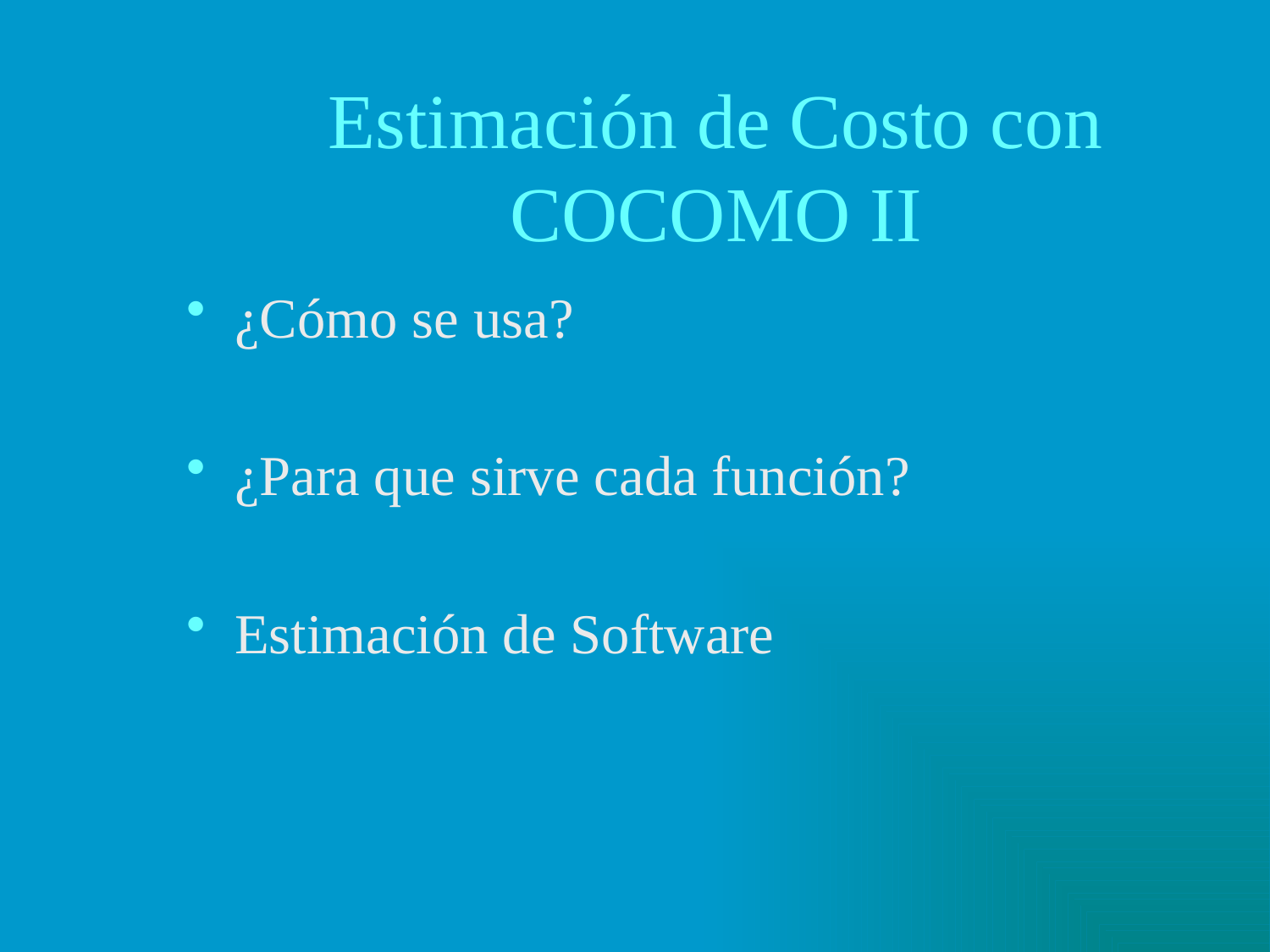

# Estimación de Costo con COCOMO II
¿Cómo se usa?

¿Para que sirve cada función?

Estimación de Software